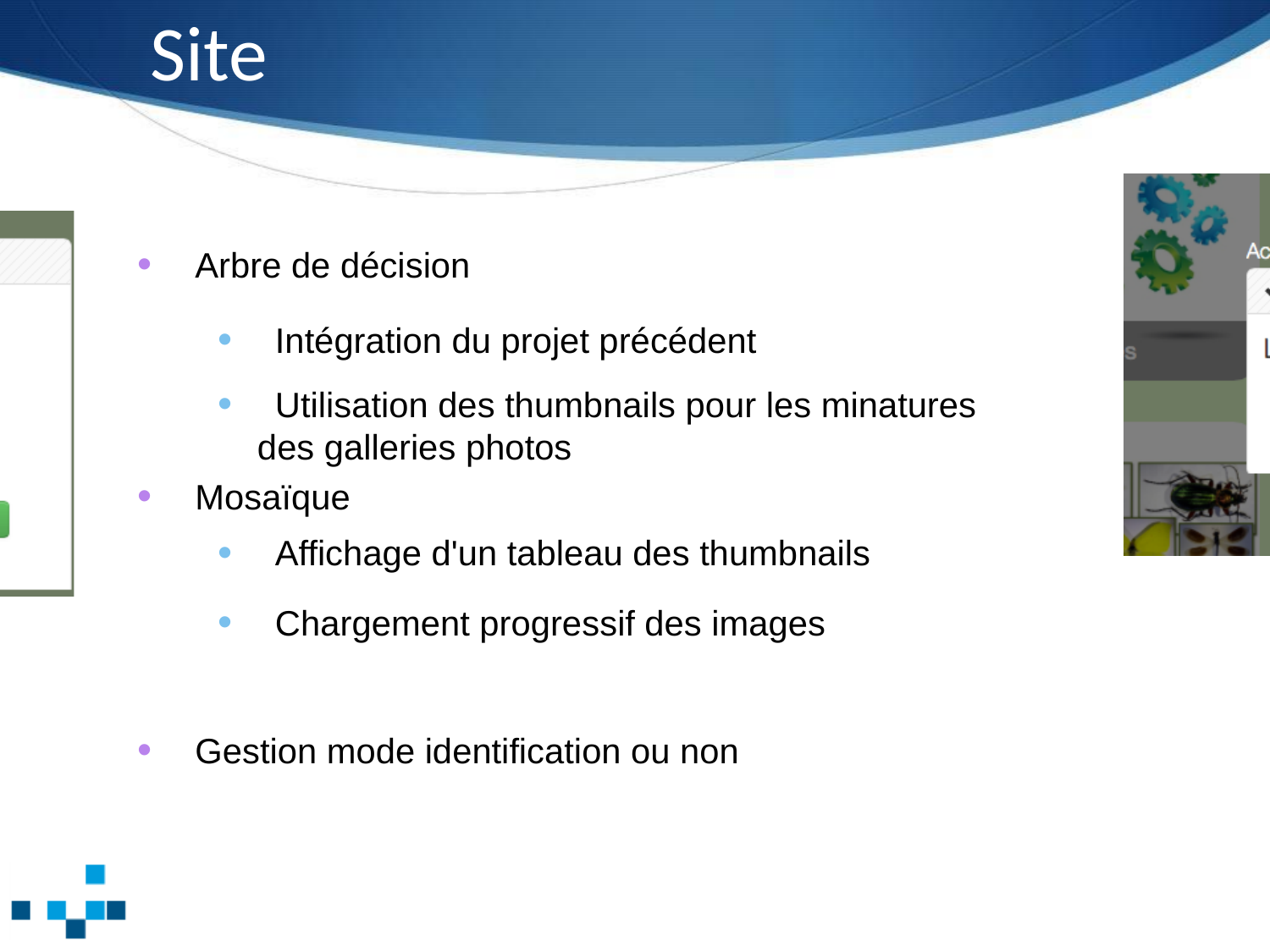

# Site

  Arbre de décision
  Intégration du projet précédent
  Utilisation des thumbnails pour les minatures des galleries photos
  Mosaïque
  Affichage d'un tableau des thumbnails
  Chargement progressif des images
  Gestion mode identification ou non